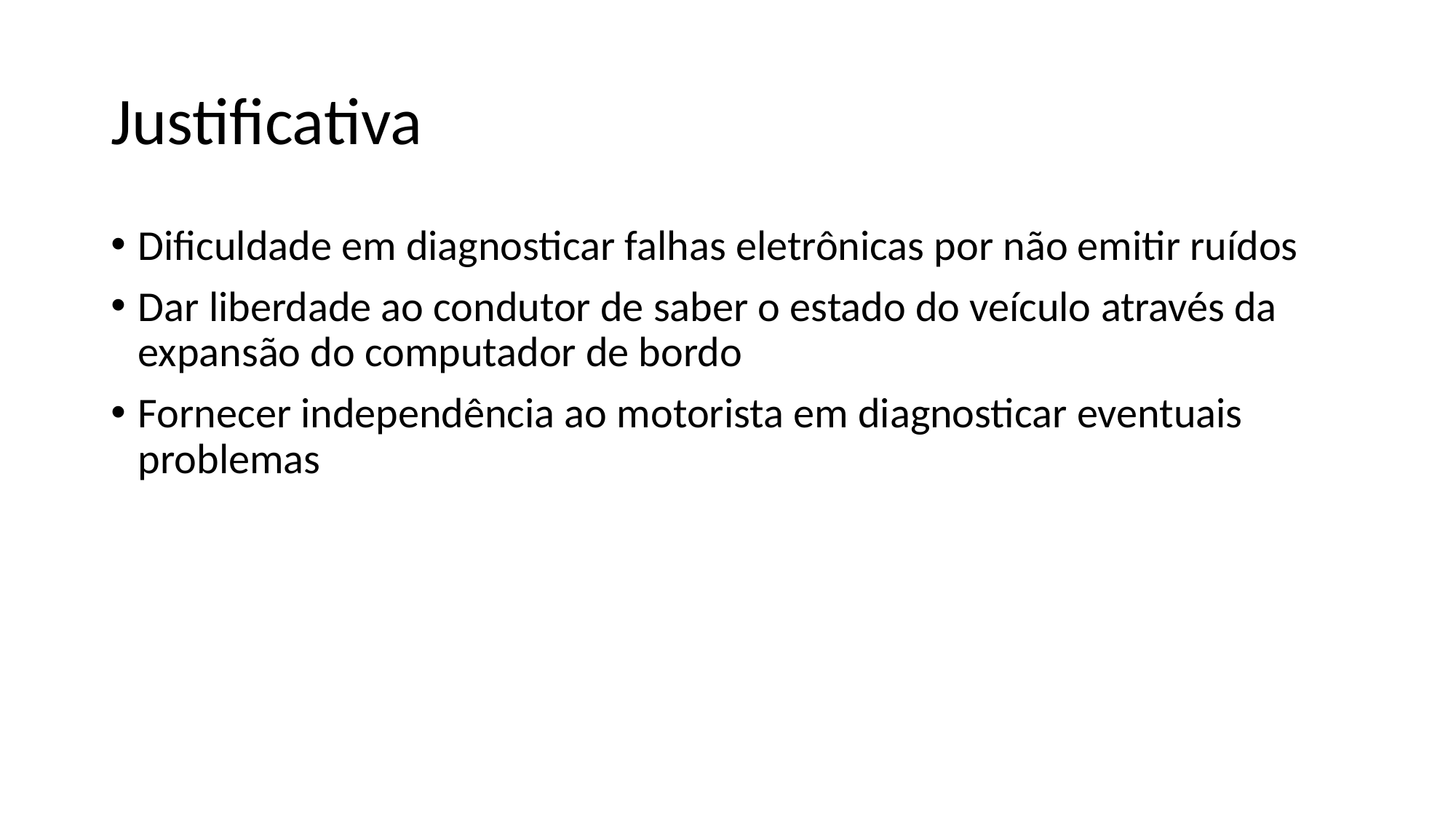

# Justificativa
Dificuldade em diagnosticar falhas eletrônicas por não emitir ruídos
Dar liberdade ao condutor de saber o estado do veículo através da expansão do computador de bordo
Fornecer independência ao motorista em diagnosticar eventuais problemas